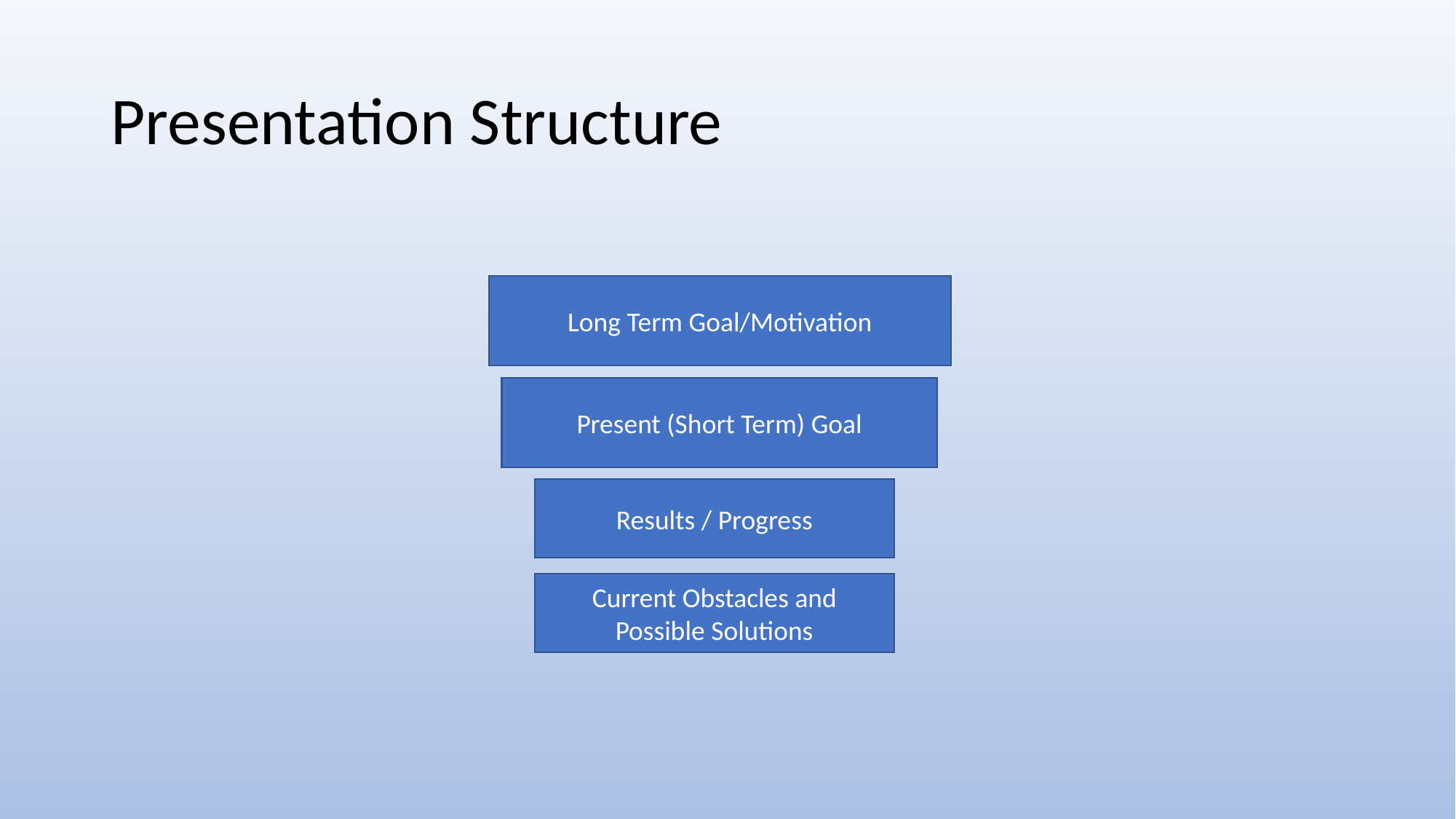

# Presentation Structure

Long Term Goal/Motivation
Present (Short Term) Goal
Results / Progress
Current Obstacles and Possible Solutions